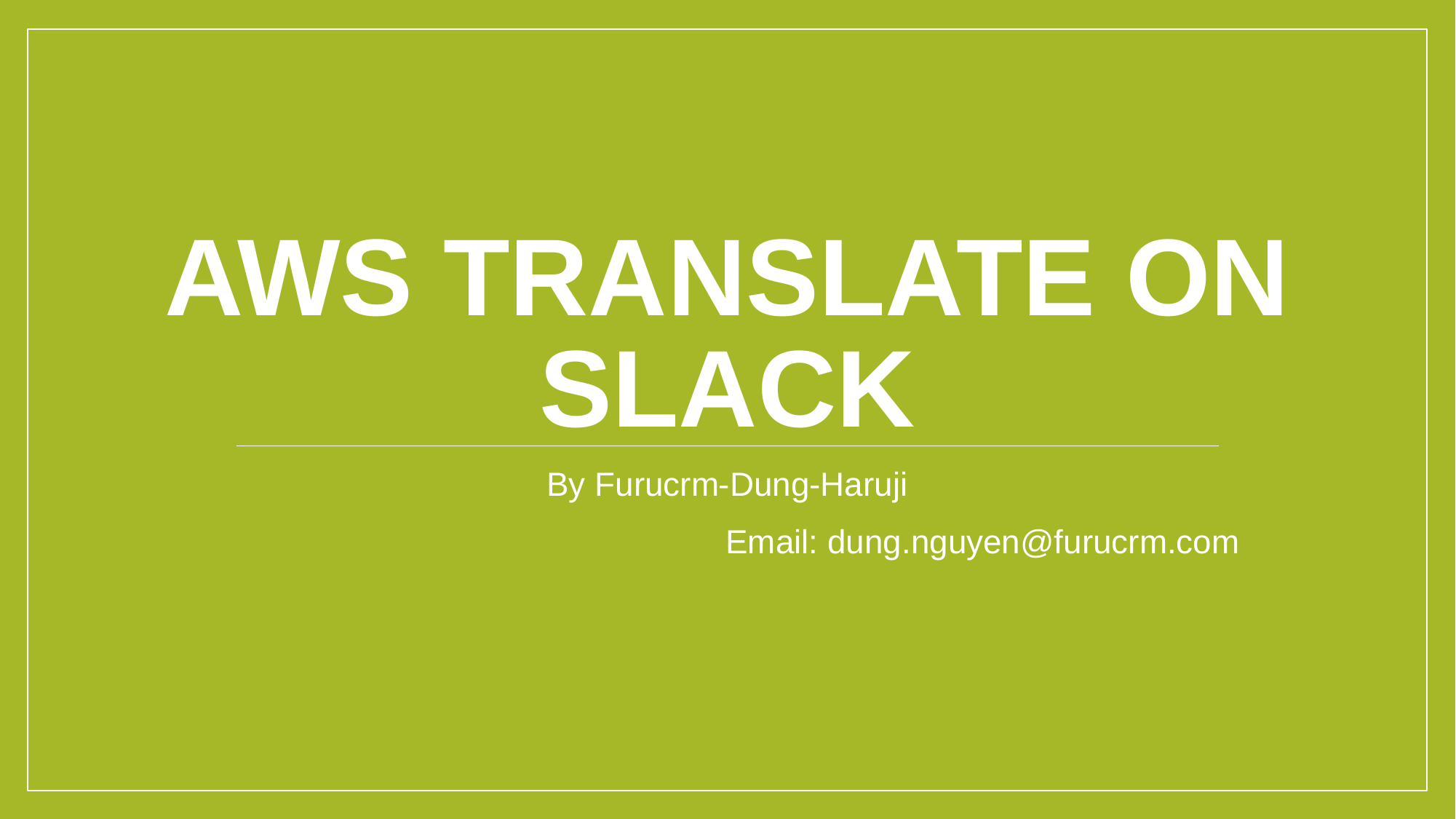

# AWS TranSlatE on SLaCK
By Furucrm-Dung-Haruji
Email: dung.nguyen@furucrm.com